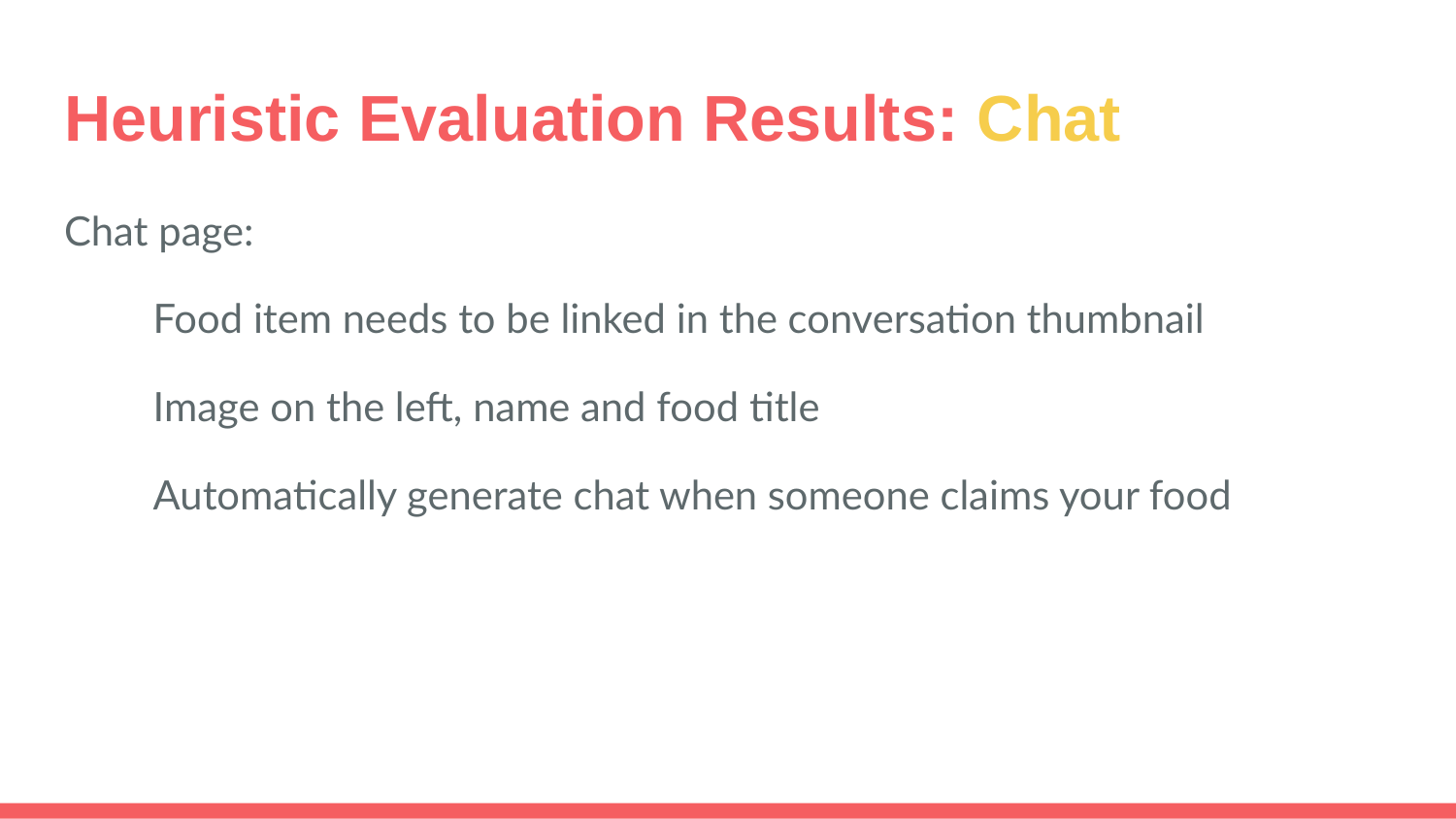

# Heuristic Evaluation Results: Chat
Chat page:
Food item needs to be linked in the conversation thumbnail
Image on the left, name and food title
Automatically generate chat when someone claims your food